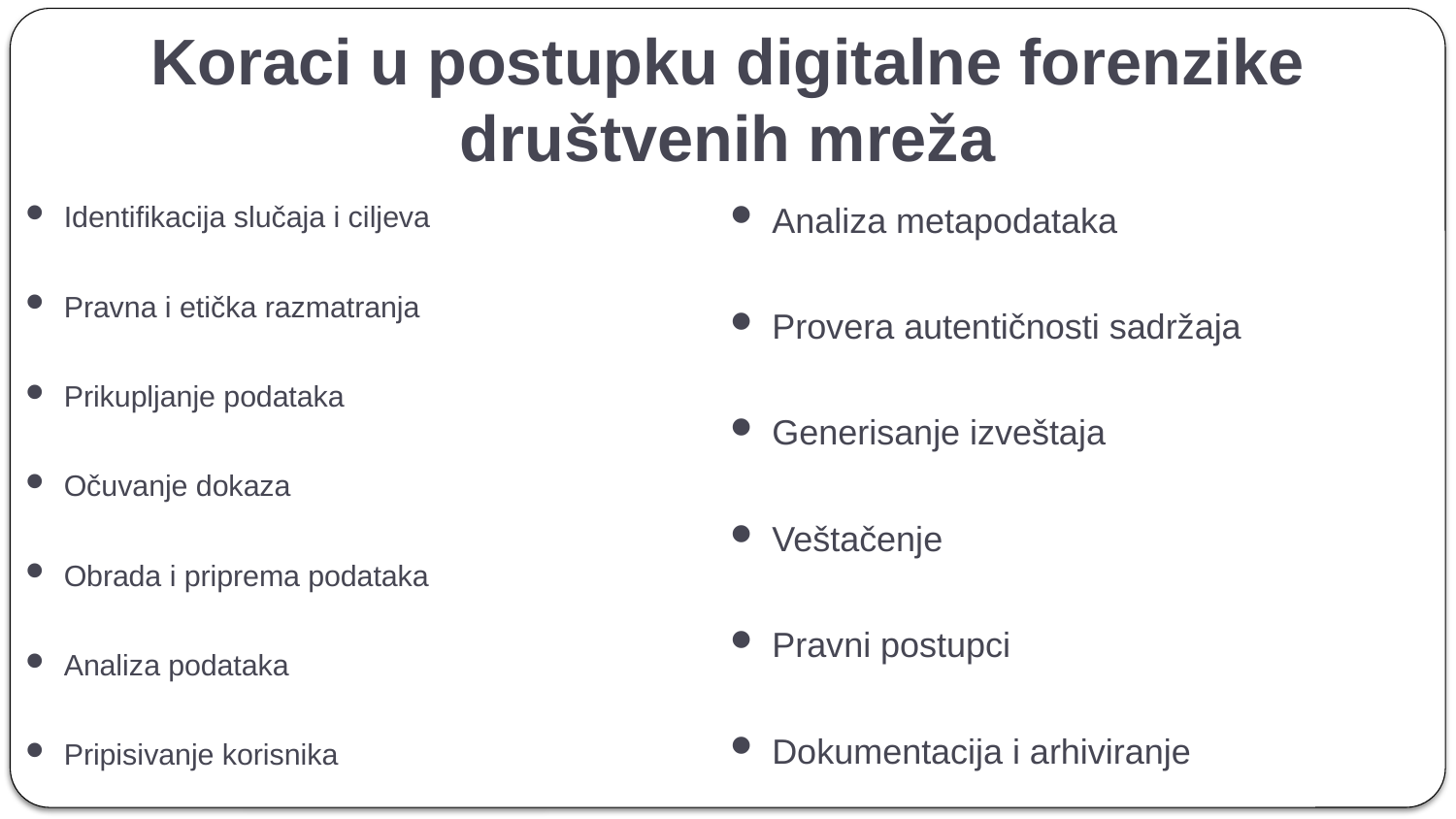

# Koraci u postupku digitalne forenzike društvenih mreža
Identifikacija slučaja i ciljeva

Pravna i etička razmatranja

Prikupljanje podataka

Očuvanje dokaza

Obrada i priprema podataka

Analiza podataka

Pripisivanje korisnika

Analiza metapodataka

Provera autentičnosti sadržaja

Generisanje izveštaja

Veštačenje

Pravni postupci

Dokumentacija i arhiviranje